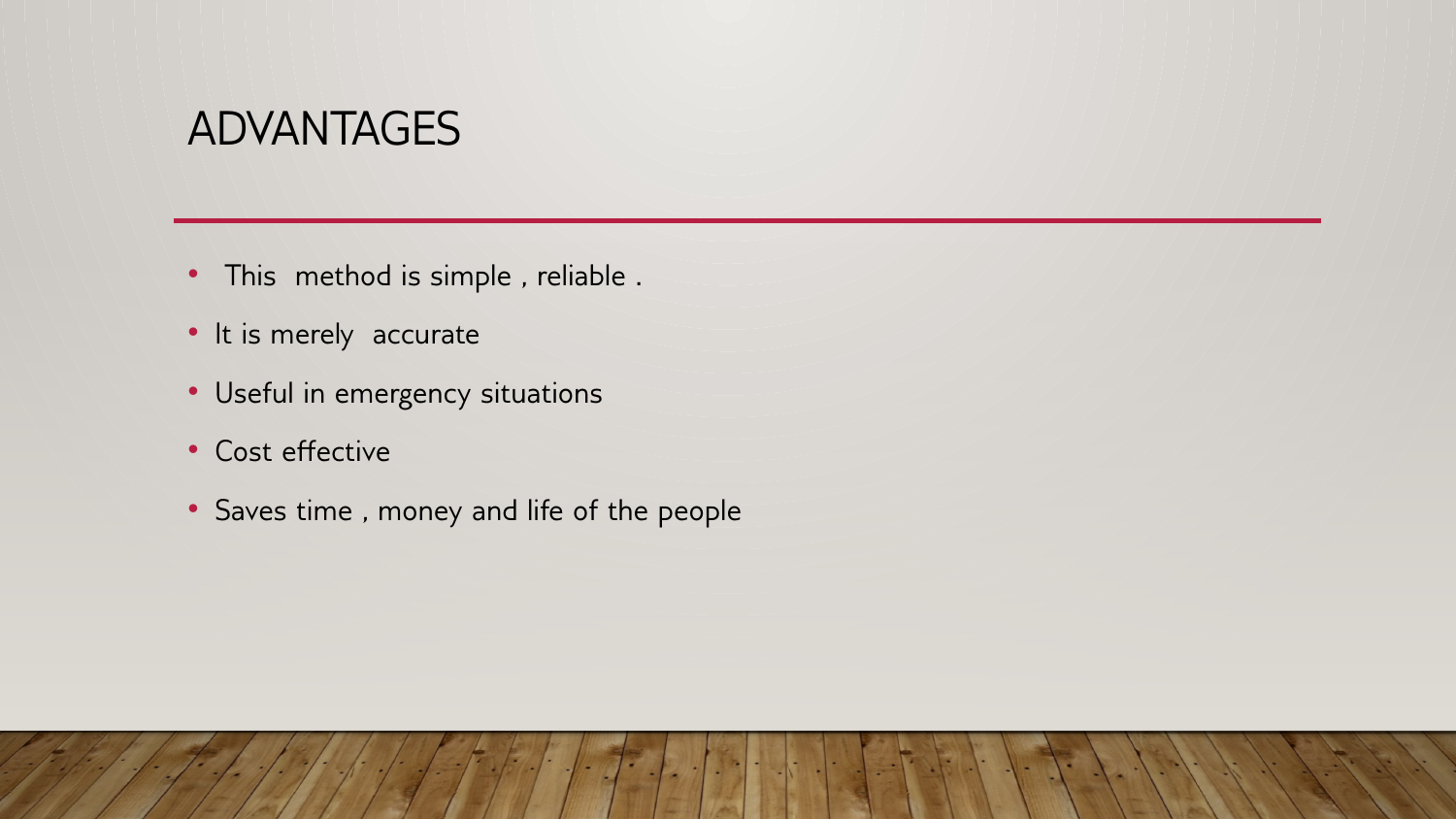

# advantages
 This  method is simple , reliable .
It is merely  accurate
Useful in emergency situations
Cost effective
Saves time , money and life of the people